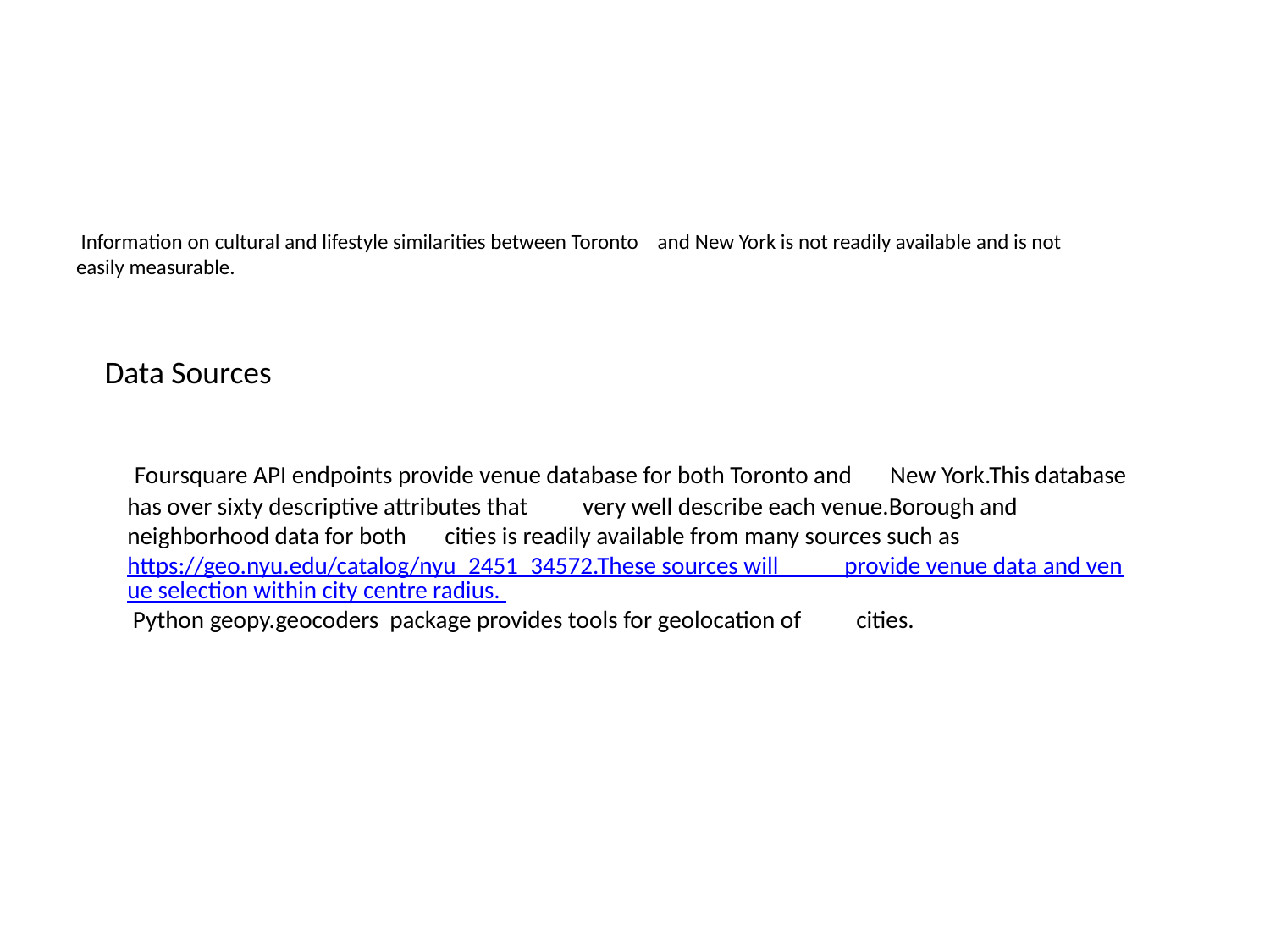

#
 Information on cultural and lifestyle similarities between Toronto    and New York is not readily available and is not easily measurable.
 Data Sources
 Foursquare API endpoints provide venue database for both Toronto and       New York.This database has over sixty descriptive attributes that          very well describe each venue.Borough and neighborhood data for both       cities is readily available from many sources such as    https://geo.nyu.edu/catalog/nyu_2451_34572.These sources will            provide venue data and venue selection within city centre radius.
 Python geopy.geocoders  package provides tools for geolocation of          cities.